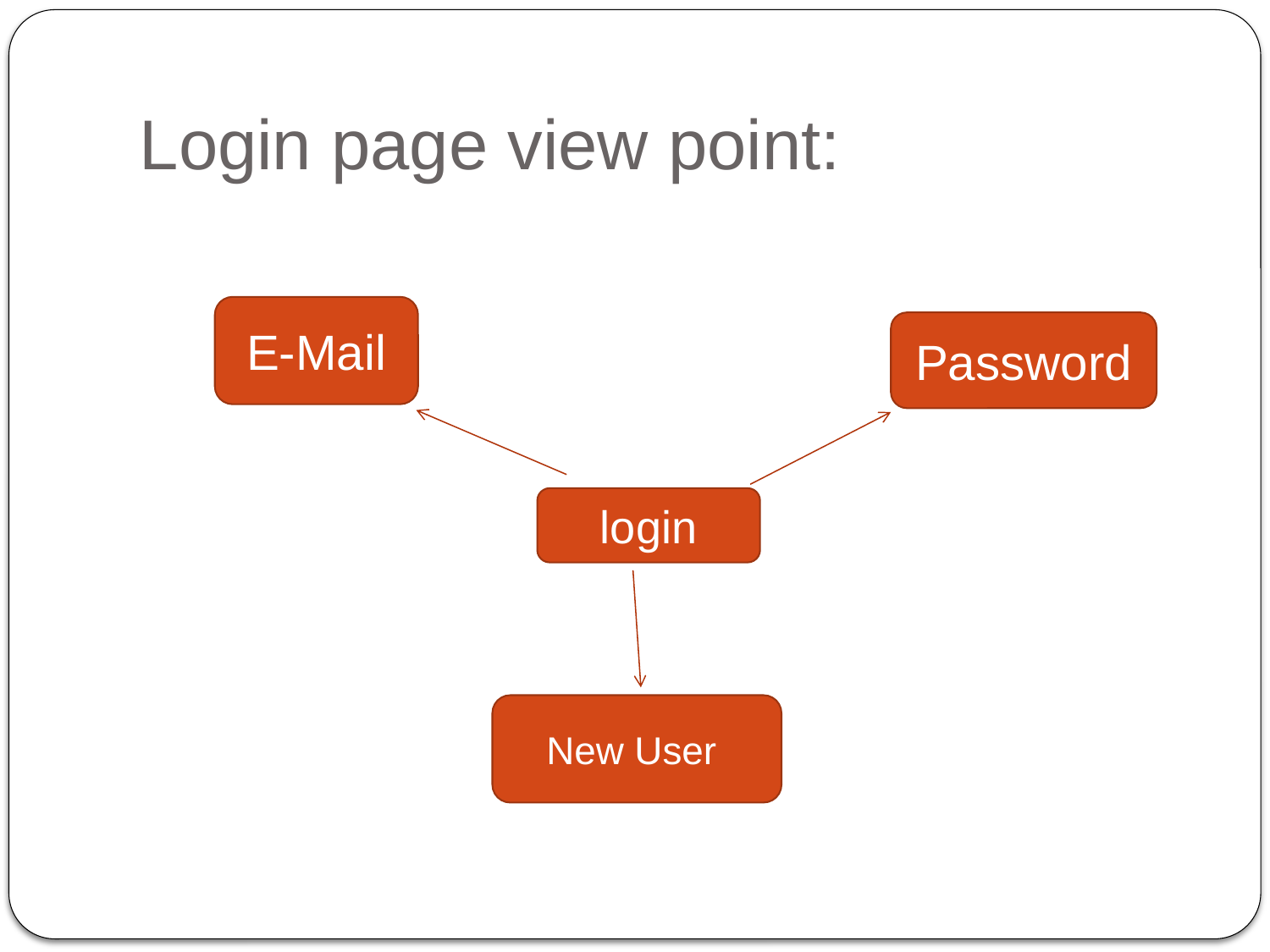

# Login page view point:

E-Mail
Password
login
New User